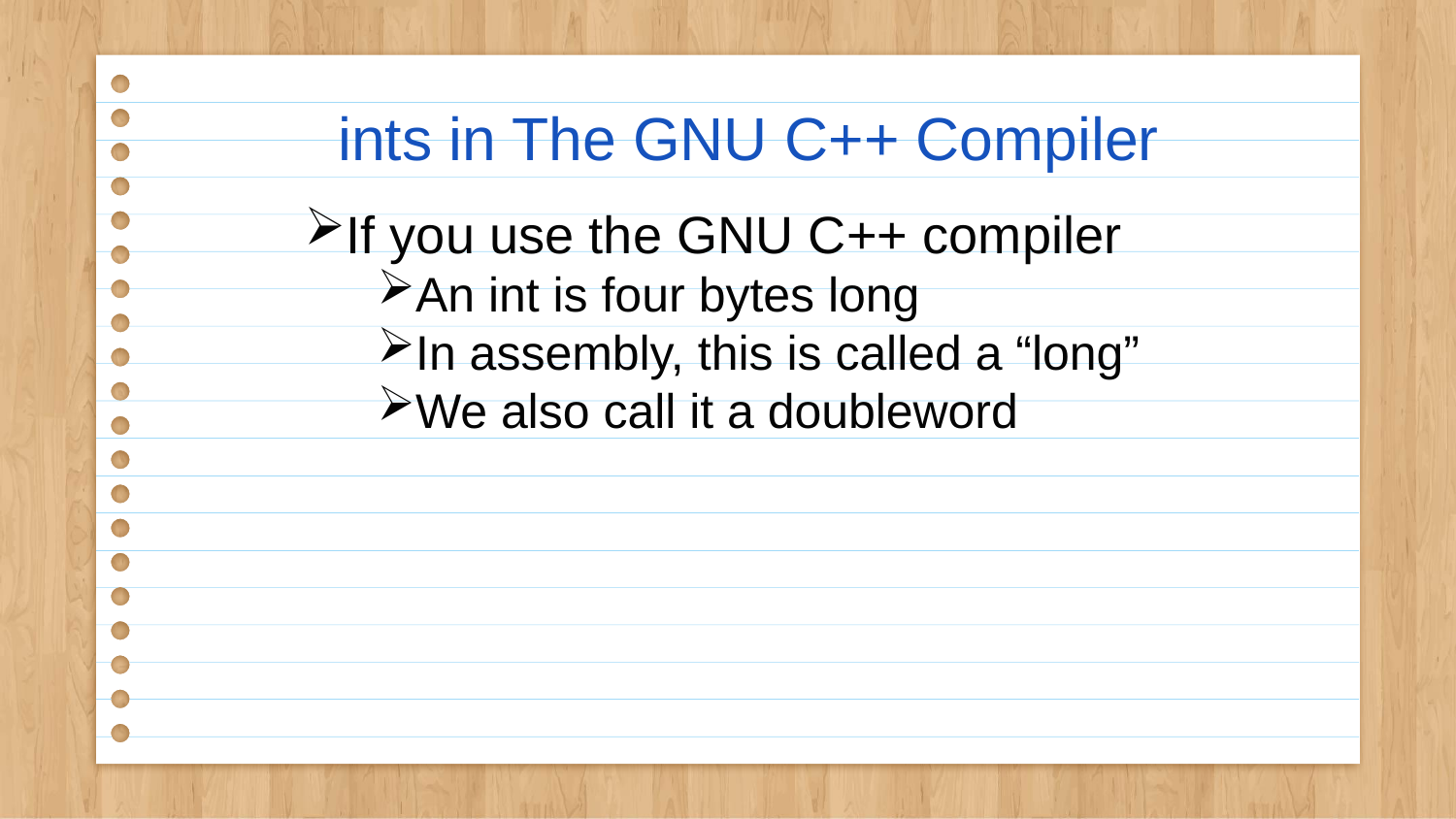

# ints in The GNU C++ Compiler
If you use the GNU C++ compiler
An int is four bytes long
In assembly, this is called a “long”
We also call it a doubleword